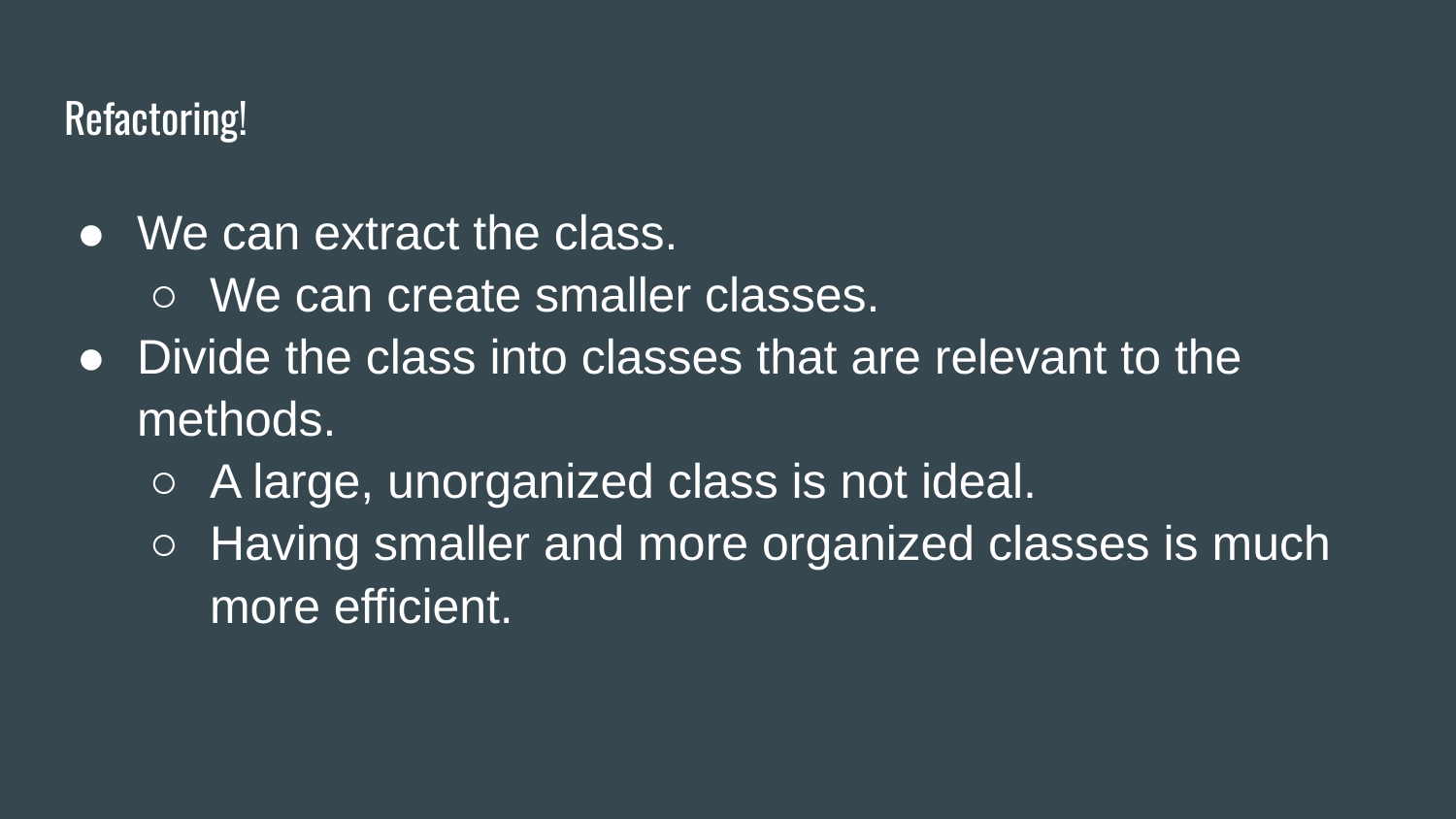

# Refactoring!
We can extract the class.
We can create smaller classes.
Divide the class into classes that are relevant to the methods.
A large, unorganized class is not ideal.
Having smaller and more organized classes is much more efficient.